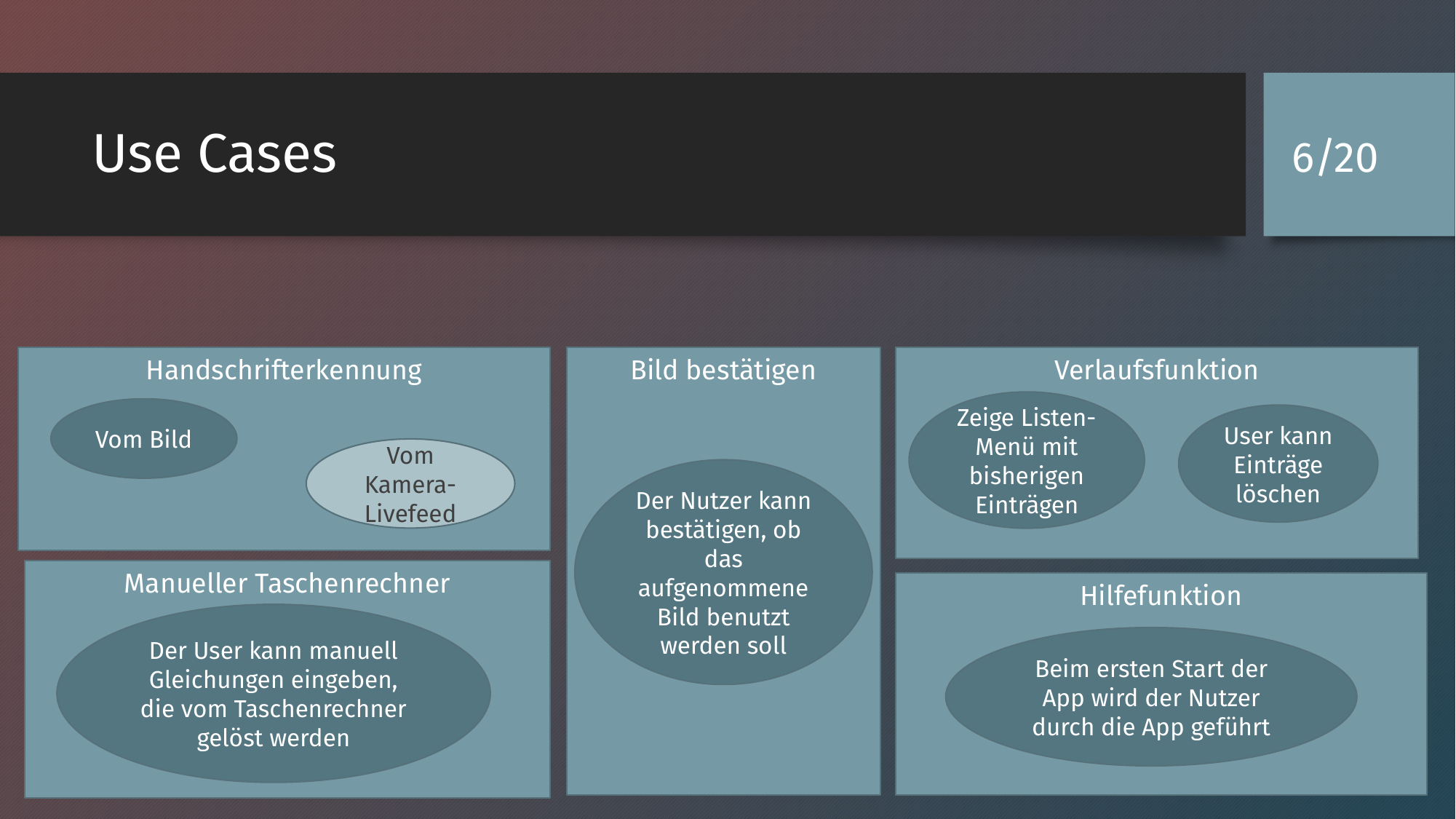

6/20
# Use Cases
Handschrifterkennung
Bild bestätigen
Verlaufsfunktion
Zeige Listen-Menü mit bisherigen Einträgen
Vom Bild
User kann Einträge löschen
Vom Kamera- Livefeed
Der Nutzer kann bestätigen, ob das aufgenommene Bild benutzt werden soll
Manueller Taschenrechner
Hilfefunktion
Der User kann manuell Gleichungen eingeben, die vom Taschenrechner gelöst werden
Beim ersten Start der App wird der Nutzer durch die App geführt